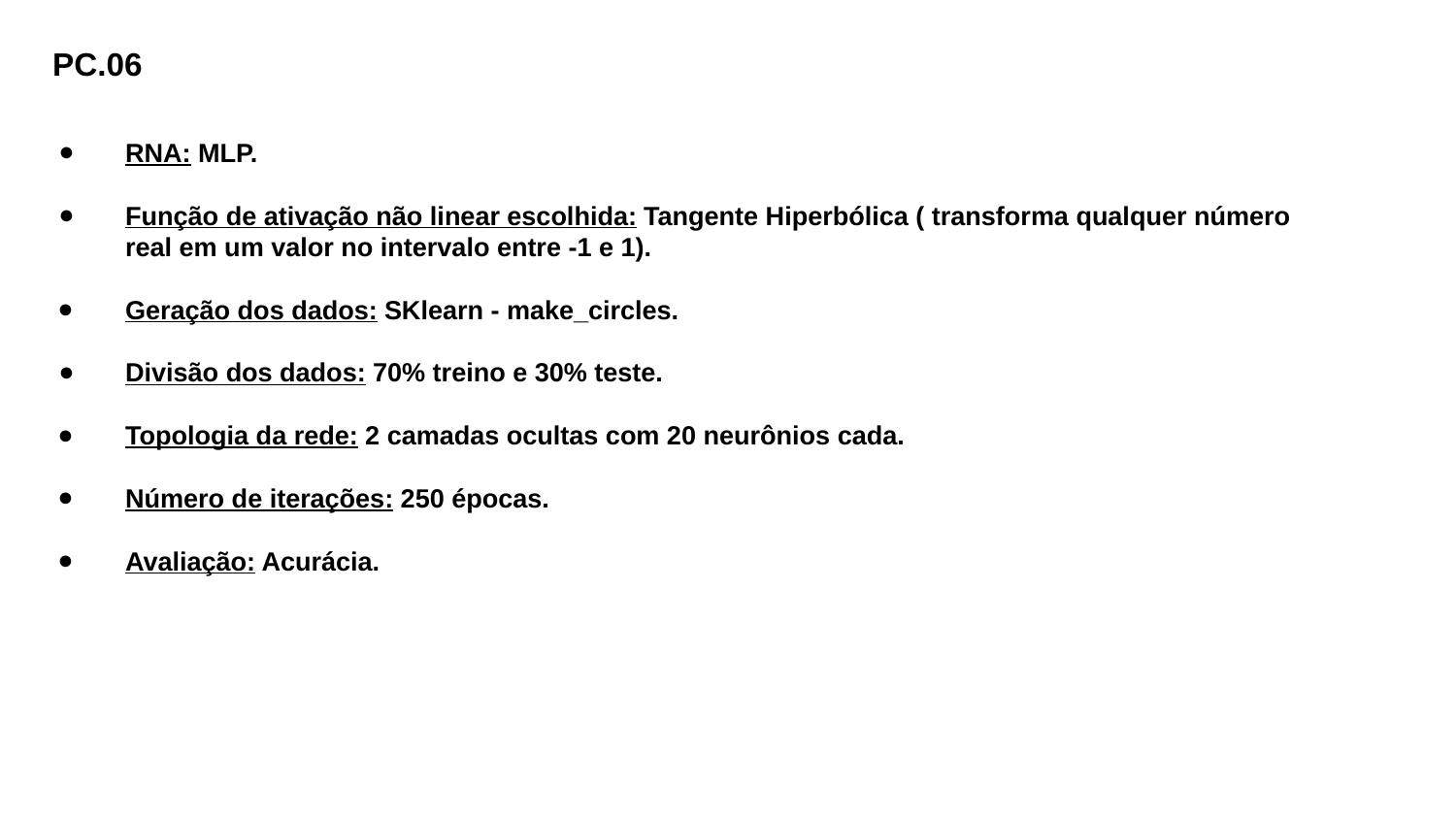

# PC.06

RNA: MLP.

Função de ativação não linear escolhida: Tangente Hiperbólica ( transforma qualquer número real em um valor no intervalo entre -1 e 1).

Geração dos dados: SKlearn - make_circles.

Divisão dos dados: 70% treino e 30% teste.

Topologia da rede: 2 camadas ocultas com 20 neurônios cada.

Número de iterações: 250 épocas.

Avaliação: Acurácia.